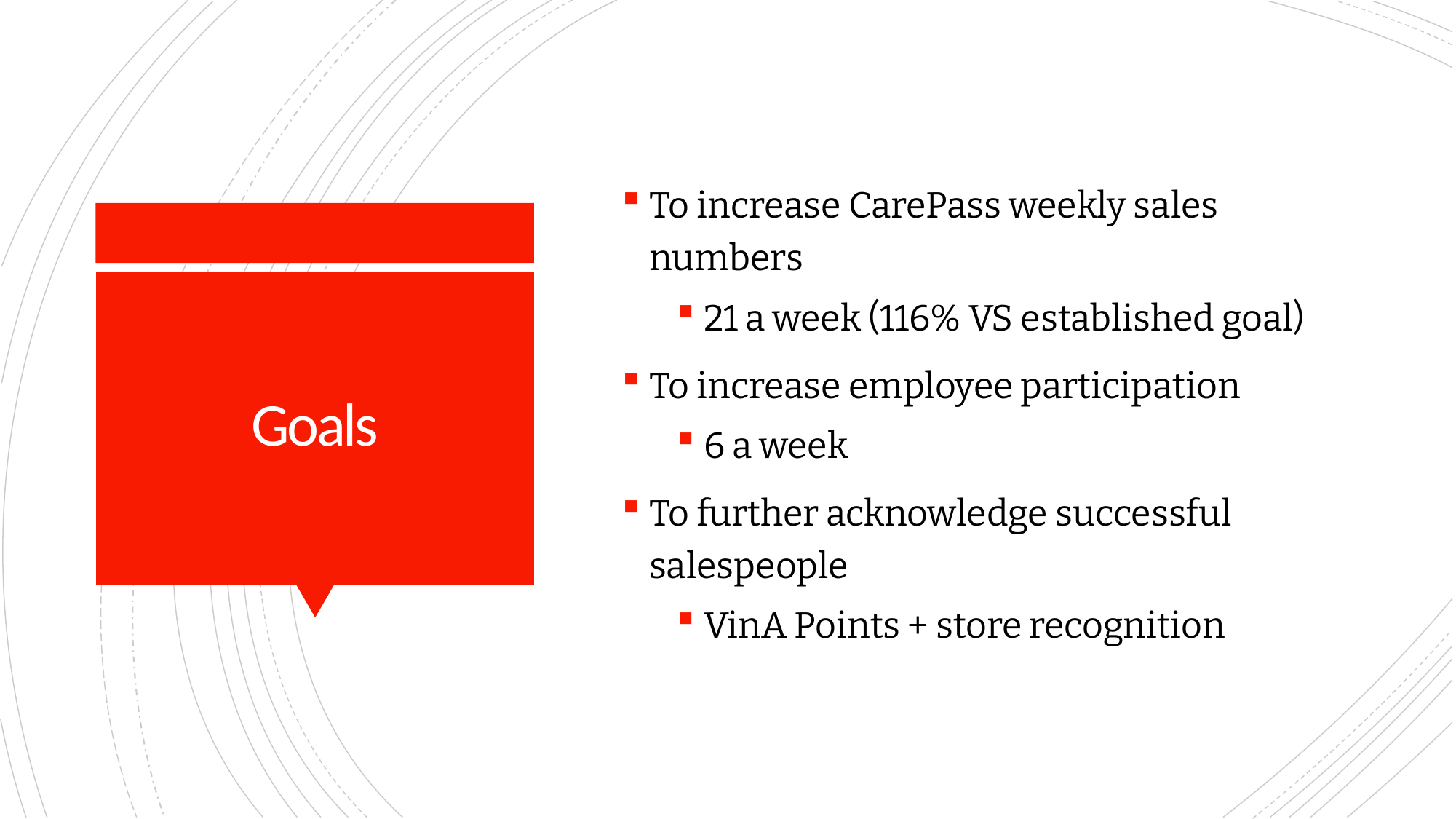

To increase CarePass weekly sales numbers
21 a week (116% VS established goal)
To increase employee participation
6 a week
To further acknowledge successful salespeople
VinA Points + store recognition
# Goals